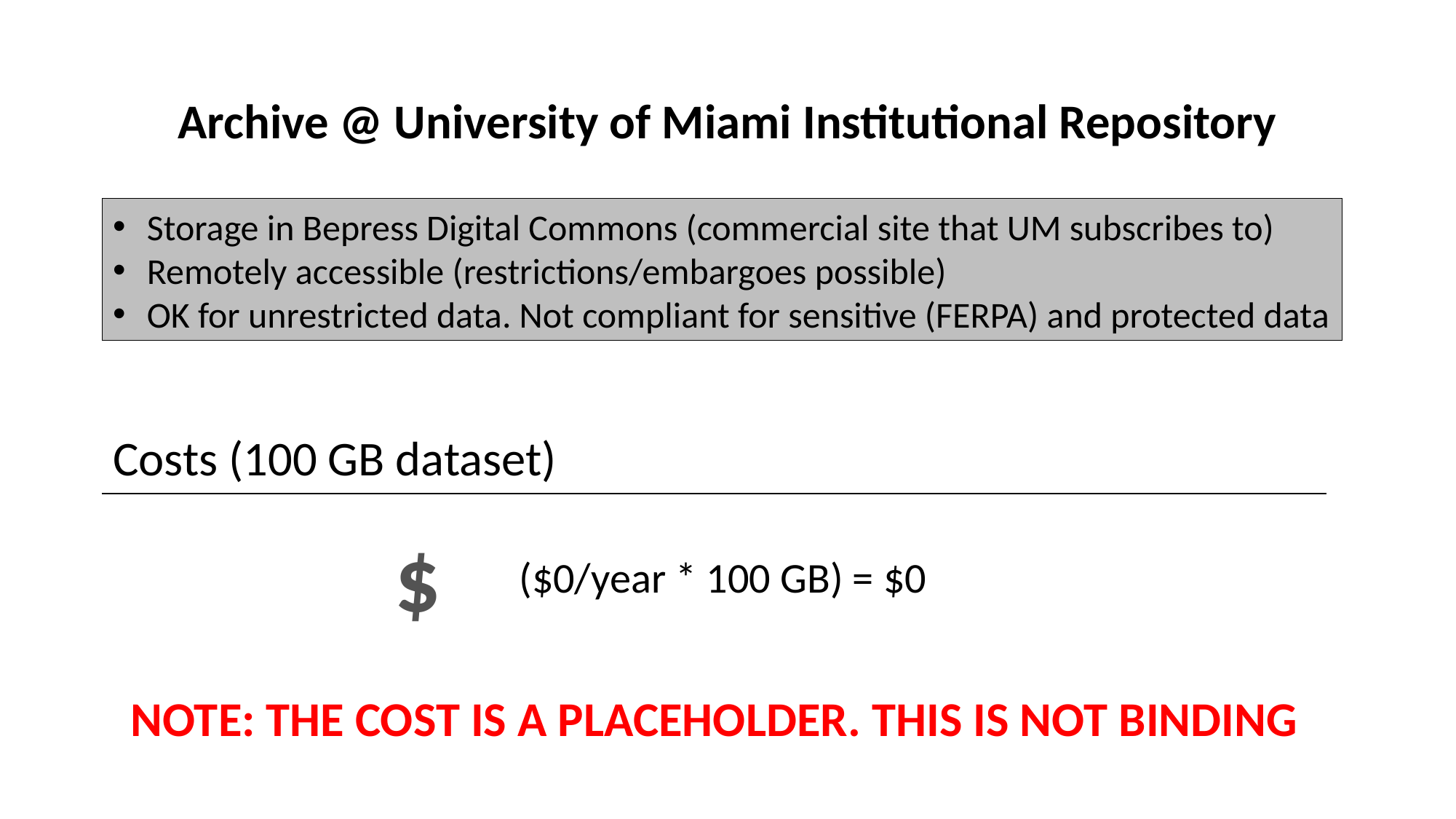

# Archive @ University of Miami Institutional Repository
Storage in Bepress Digital Commons (commercial site that UM subscribes to)
Remotely accessible (restrictions/embargoes possible)
OK for unrestricted data. Not compliant for sensitive (FERPA) and protected data
Costs (100 GB dataset)
$
($0/year * 100 GB) = $0
NOTE: THE COST IS A PLACEHOLDER. THIS IS NOT BINDING